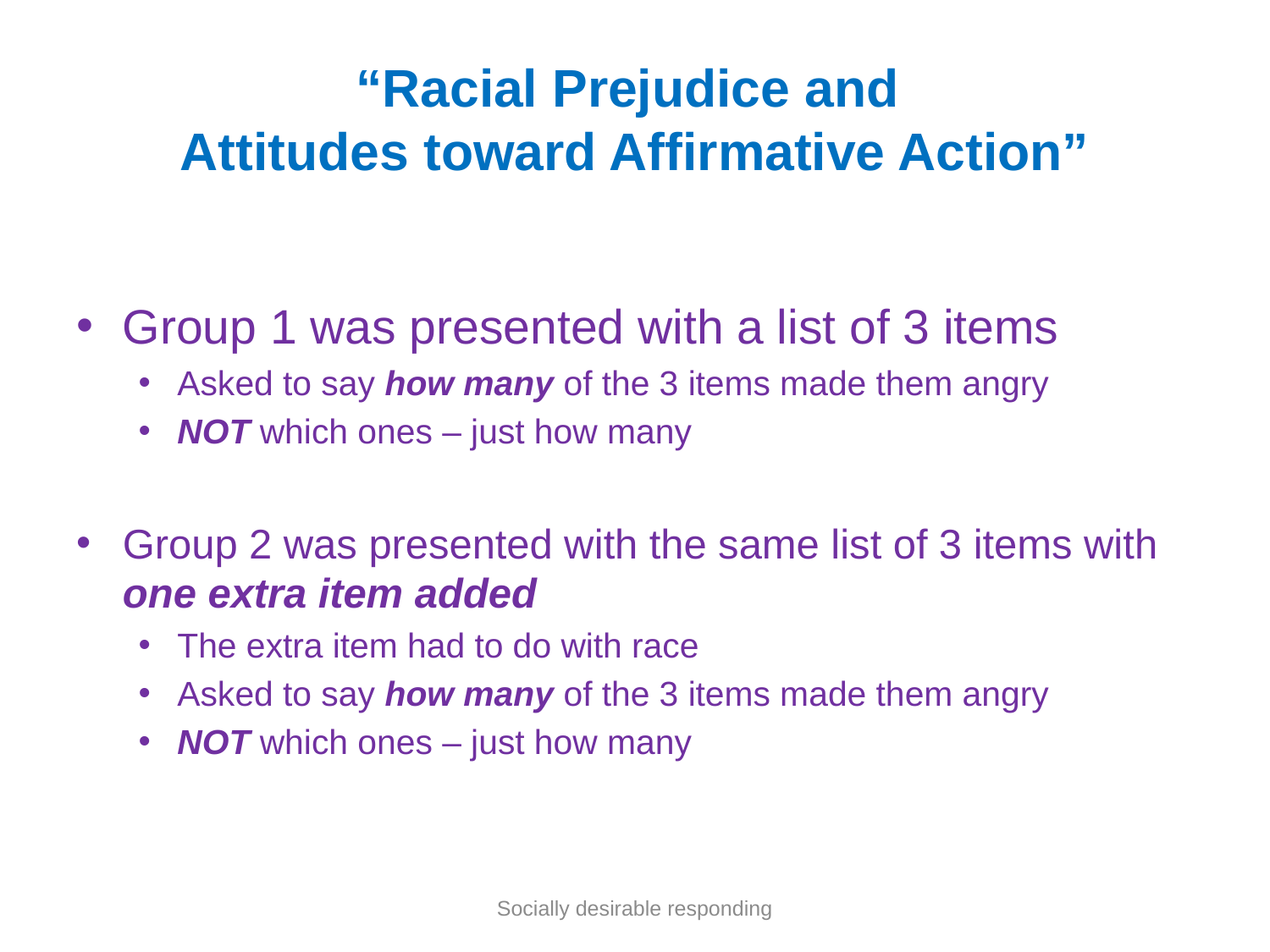

# “Racial Prejudice and Attitudes toward Affirmative Action”

Group 1 was presented with a list of 3 items
Asked to say how many of the 3 items made them angry
NOT which ones – just how many

Group 2 was presented with the same list of 3 items with one extra item added
The extra item had to do with race
Asked to say how many of the 3 items made them angry
NOT which ones – just how many

Socially desirable responding